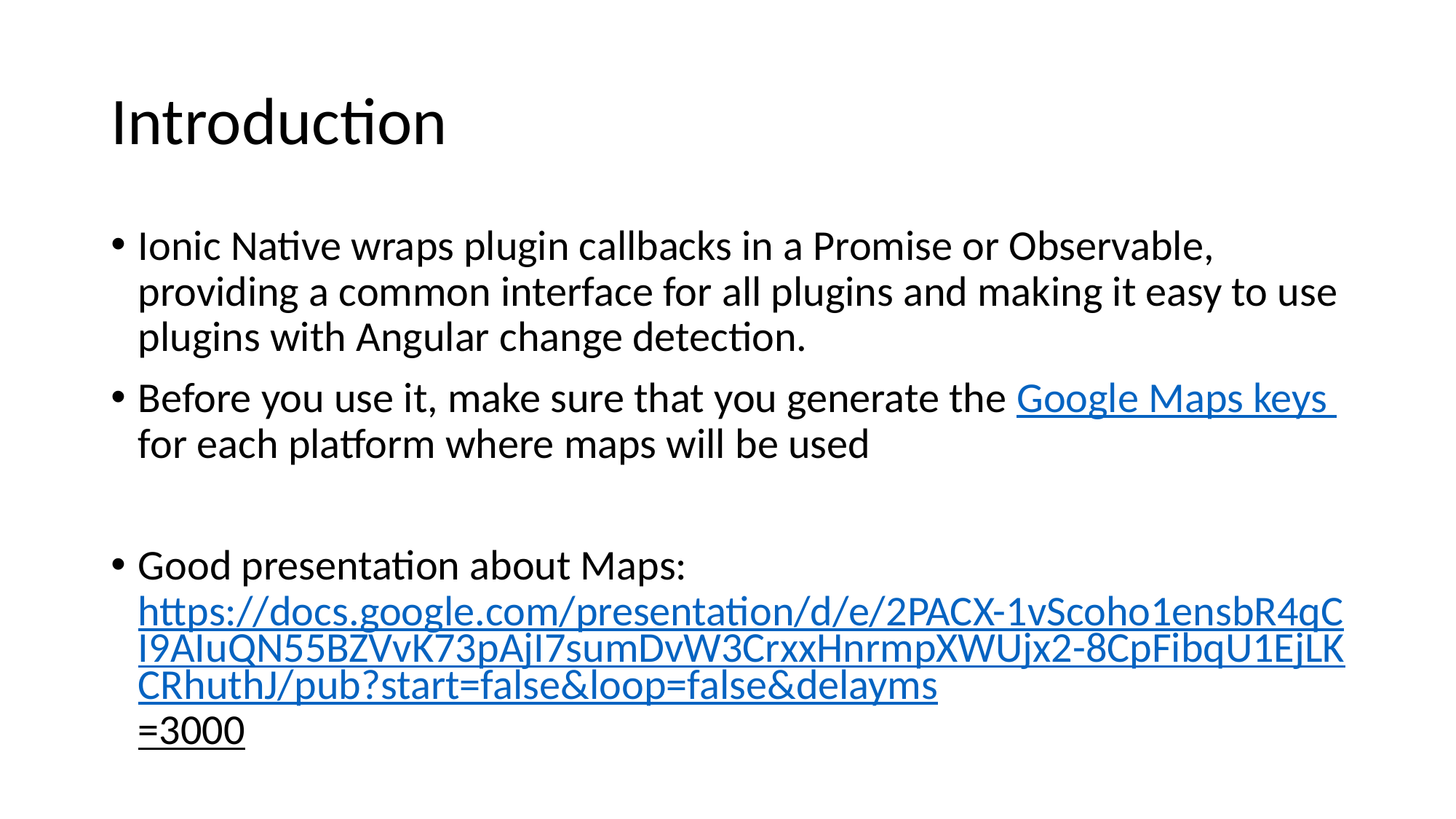

# Introduction
Ionic Native wraps plugin callbacks in a Promise or Observable, providing a common interface for all plugins and making it easy to use plugins with Angular change detection.
Before you use it, make sure that you generate the Google Maps keys for each platform where maps will be used

Good presentation about Maps: https://docs.google.com/presentation/d/e/2PACX-1vScoho1ensbR4qCI9AIuQN55BZVvK73pAjI7sumDvW3CrxxHnrmpXWUjx2-8CpFibqU1EjLKCRhuthJ/pub?start=false&loop=false&delayms=3000